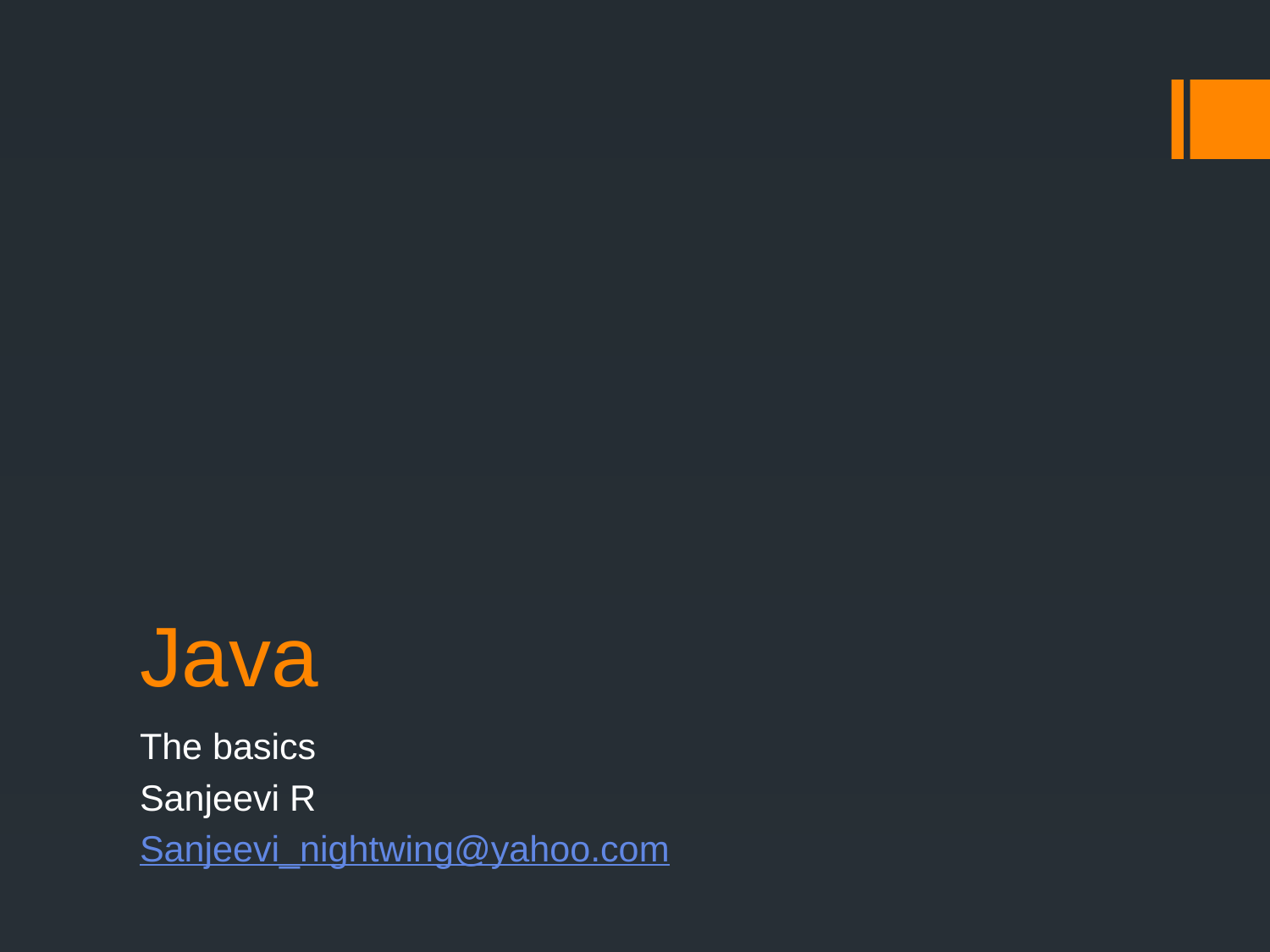

# Java
The basics
Sanjeevi R
Sanjeevi_nightwing@yahoo.com